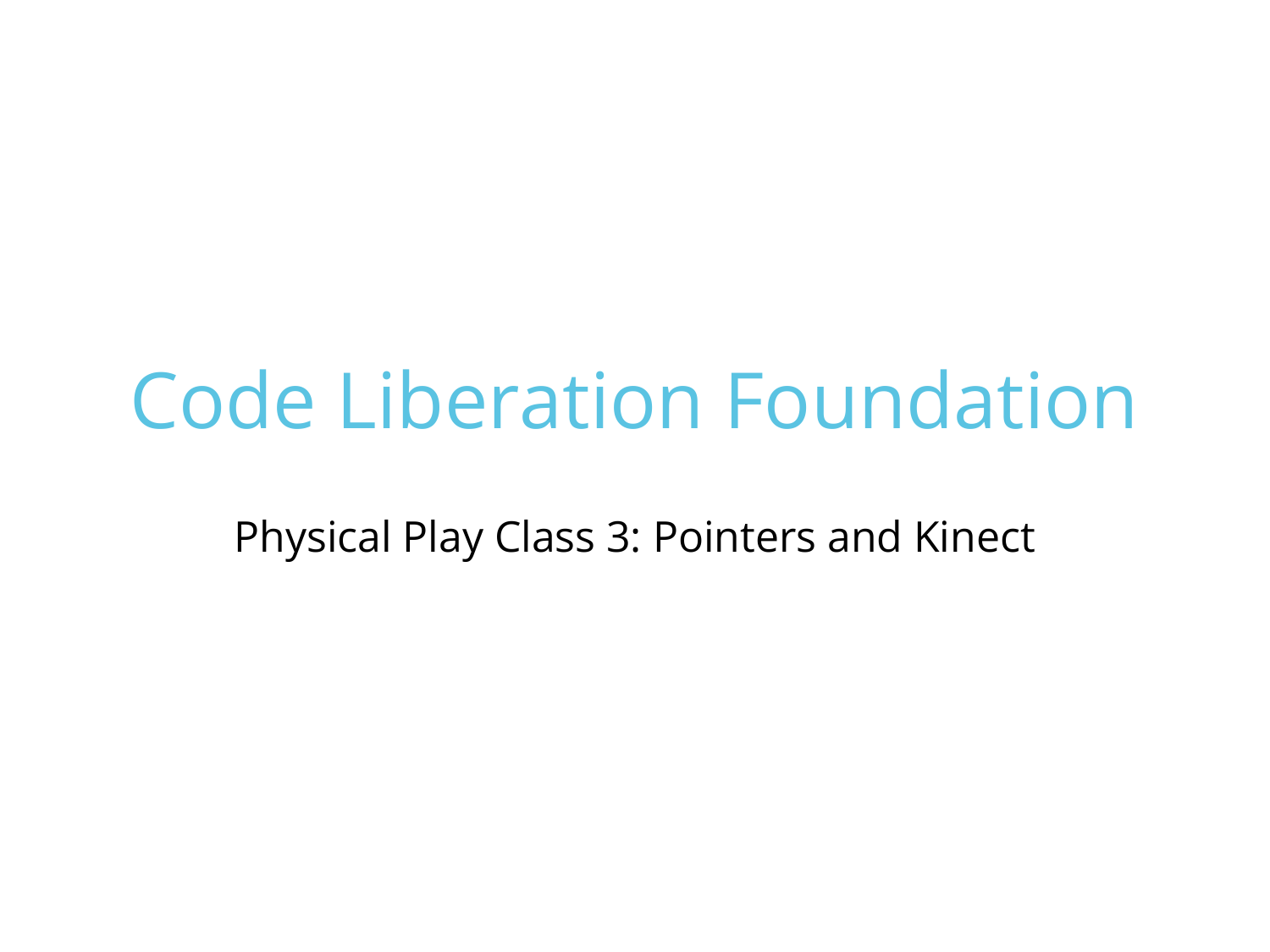

# Code Liberation Foundation
Physical Play Class 3: Pointers and Kinect